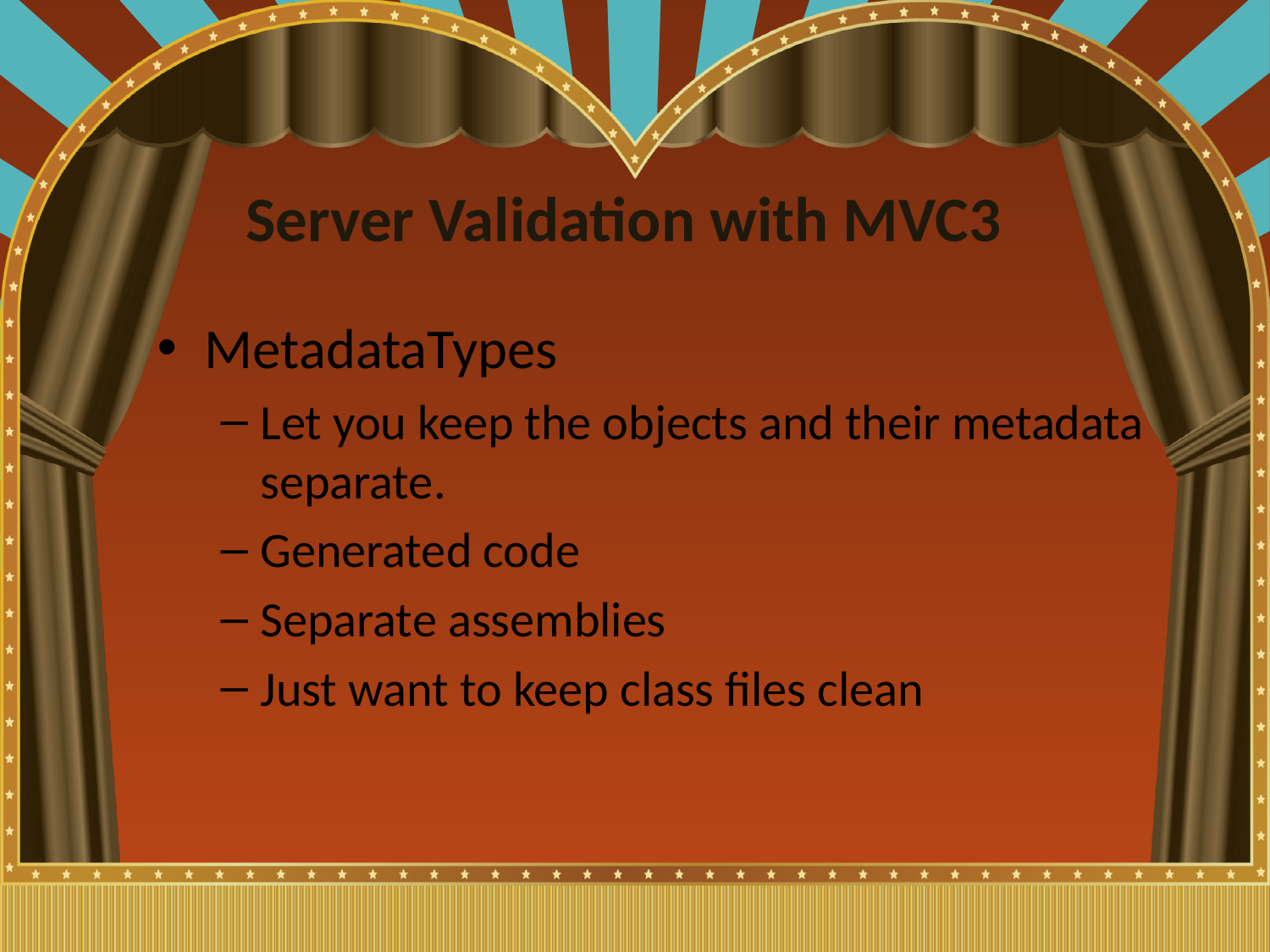

# Server Validation with MVC3
MetadataTypes
Let you keep the objects and their metadata separate.
Generated code
Separate assemblies
Just want to keep class files clean